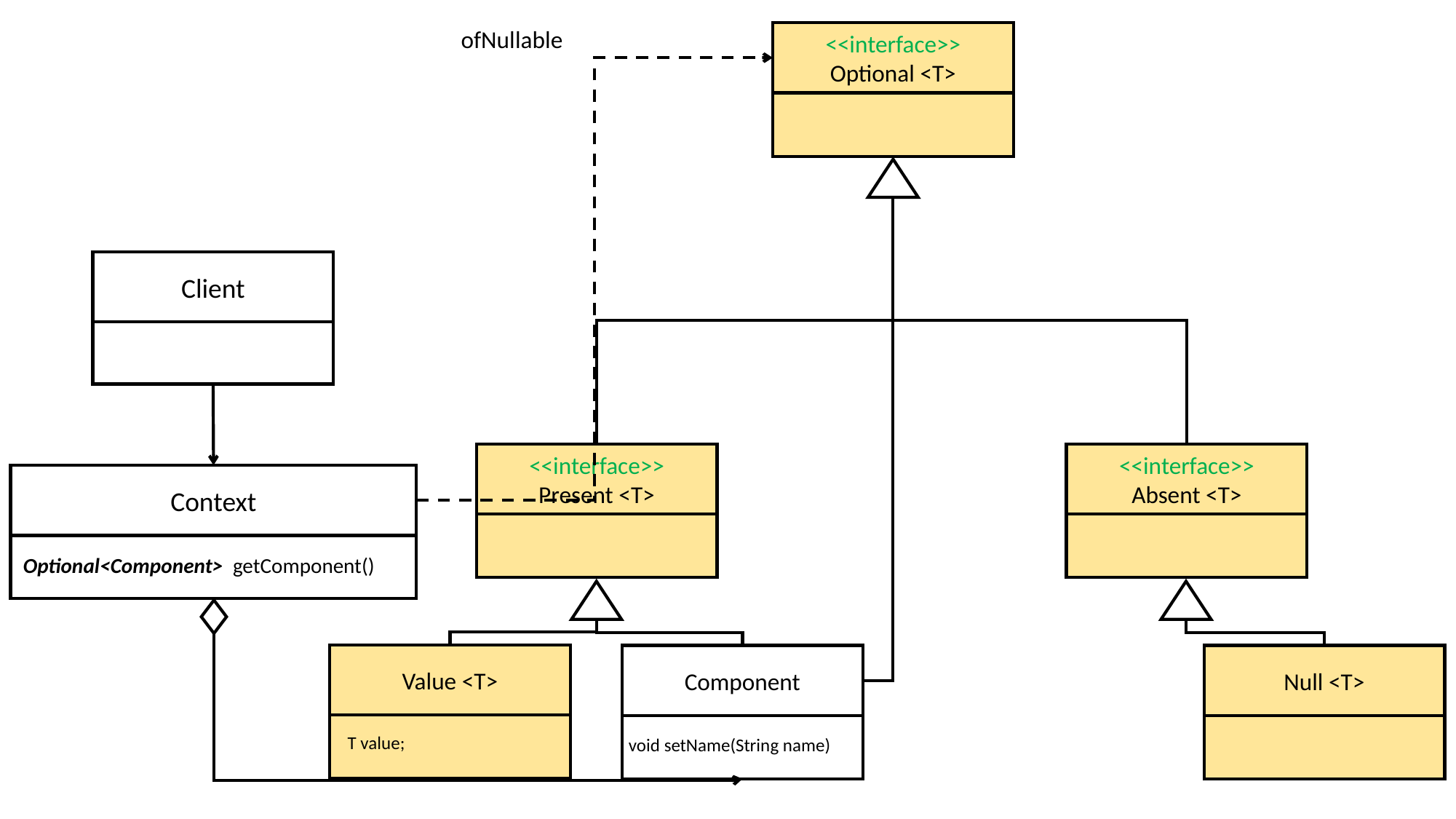

ofNullable
<<interface>>
Optional <T>

Client

<<interface>>
Present <T>

<<interface>>
Absent <T>

Context
Optional<Component>  getComponent()

Value <T>

Component

Null <T>
T value;
void setName(String name)